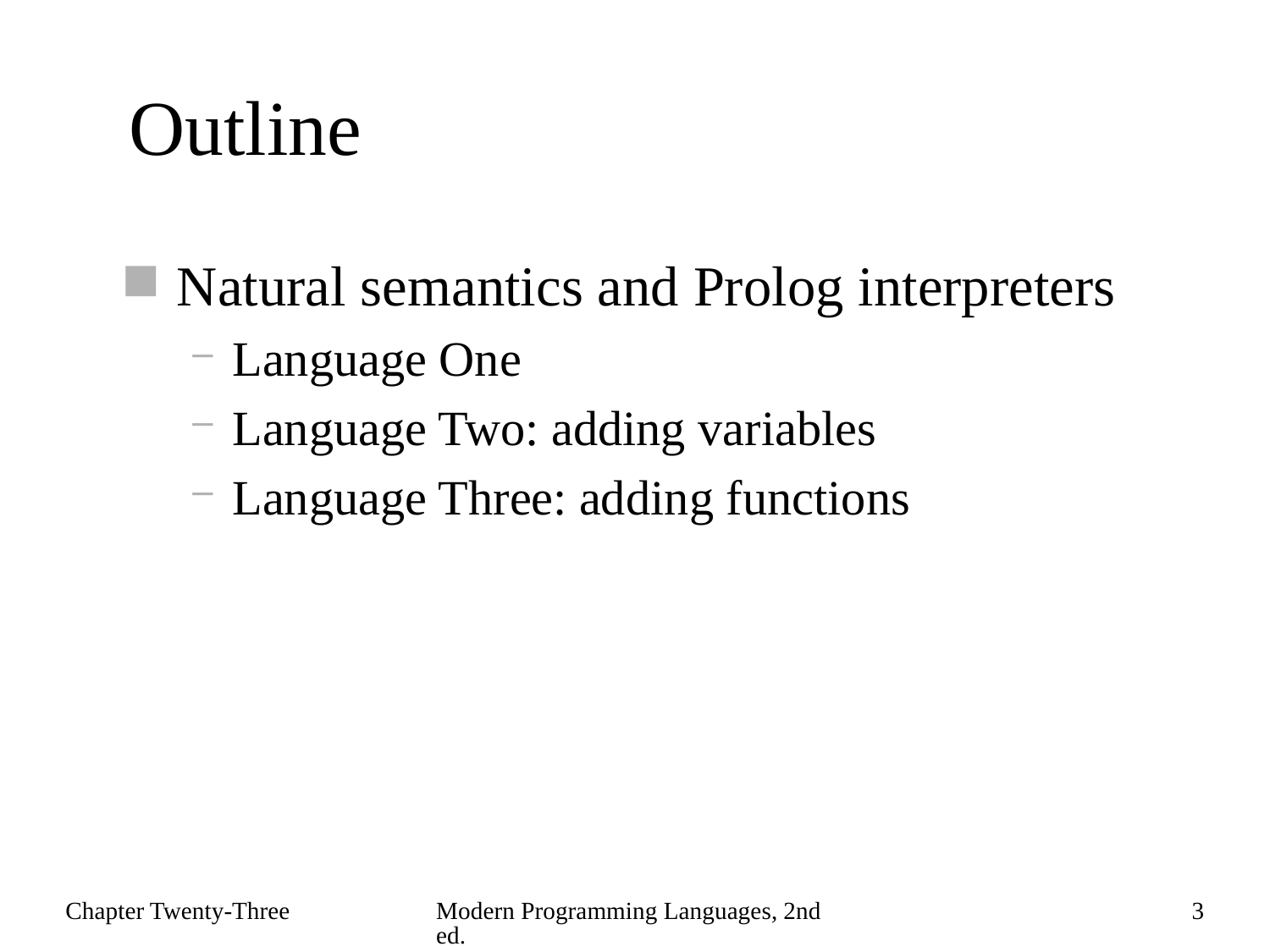

# Outline
Natural semantics and Prolog interpreters
Language One
Language Two: adding variables
Language Three: adding functions
Chapter Twenty-Three
Modern Programming Languages, 2nd ed.
3